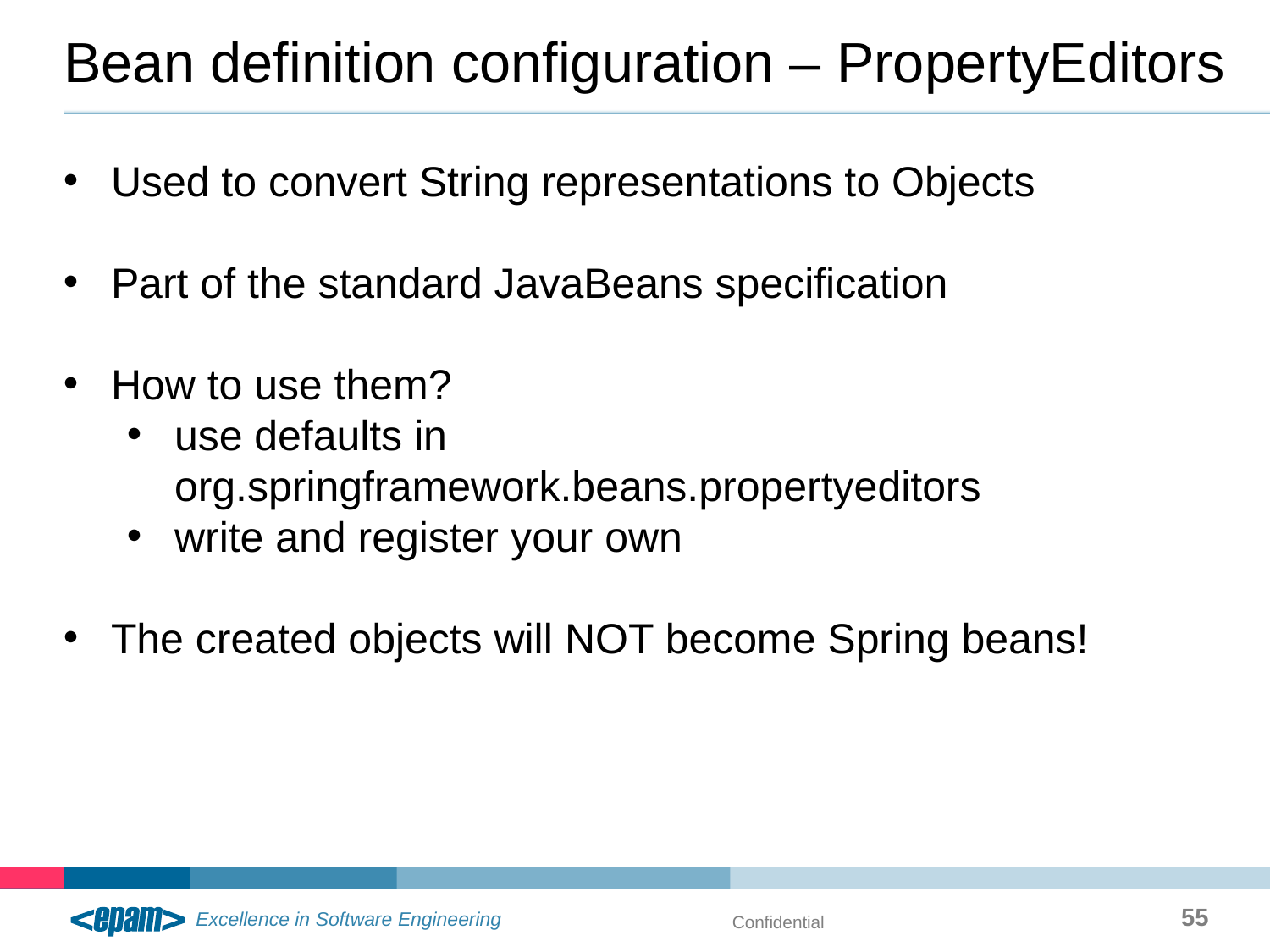

# Bean definition configuration – PropertyEditors

Used to convert String representations to Objects

Part of the standard JavaBeans specification

How to use them?
use defaults in org.springframework.beans.propertyeditors
write and register your own

The created objects will NOT become Spring beans!
55
Confidential